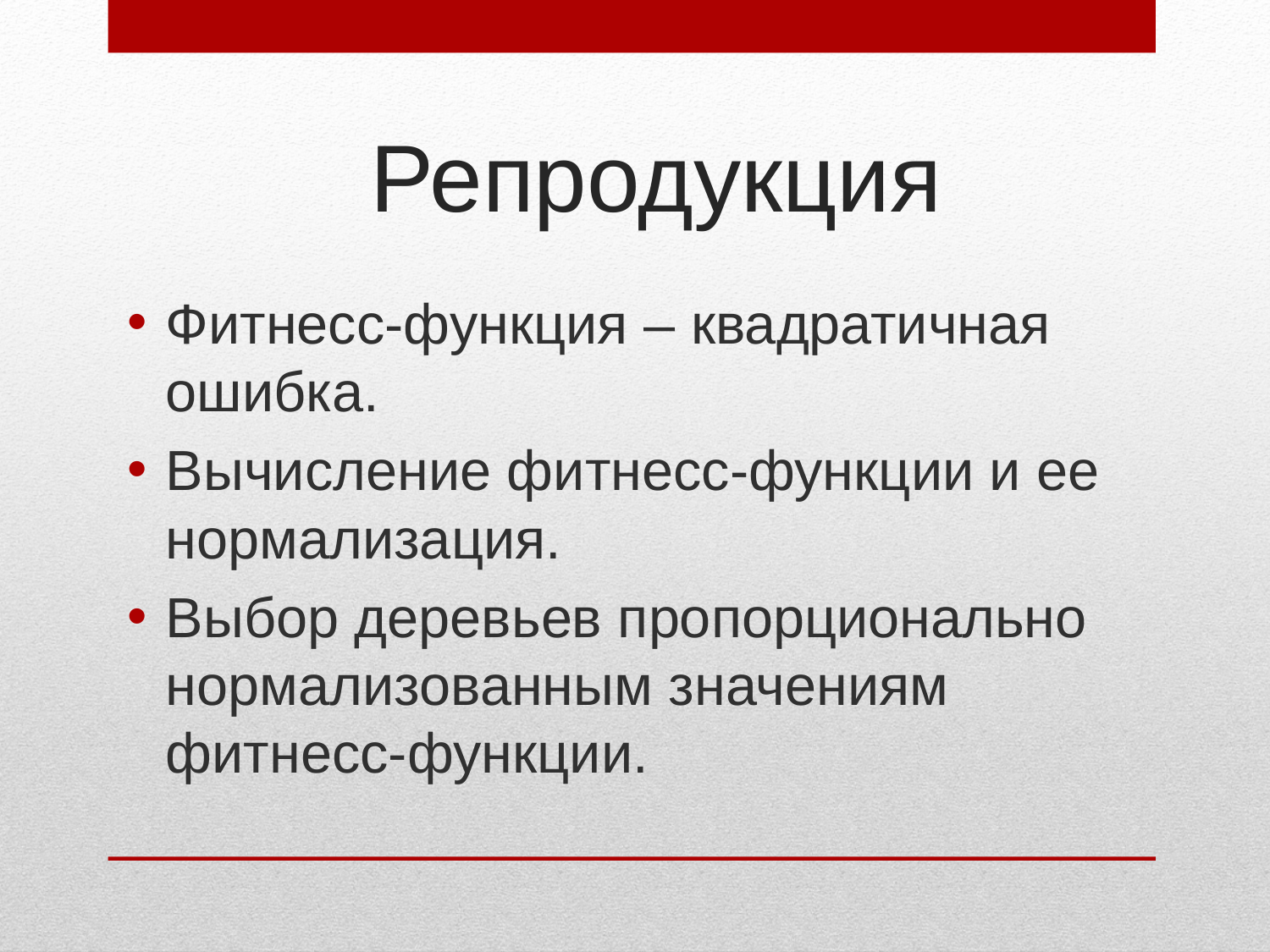

# Репродукция
Фитнесс-функция – квадратичная ошибка.
Вычисление фитнесс-функции и ее нормализация.
Выбор деревьев пропорционально нормализованным значениям фитнесс-функции.